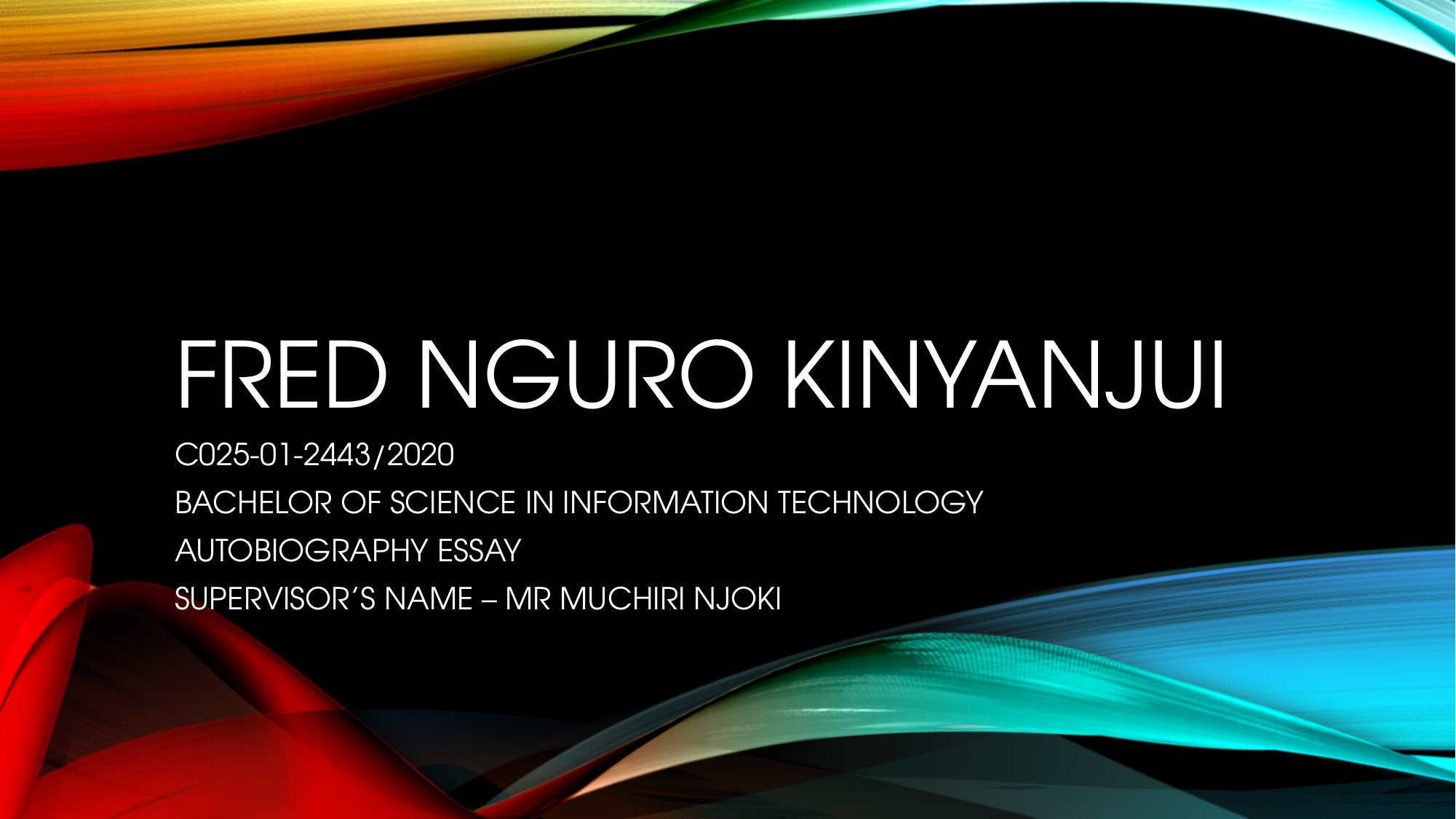

# Fred nguro kinyanjui
C025-01-2443/2020
BACHELOR OF SCIENCE IN INFORMATION TECHNOLOGY
AUTOBIOGRAPHY ESSAY
SUPERVISOR’S NAME – MR MUCHIRI NJOKI